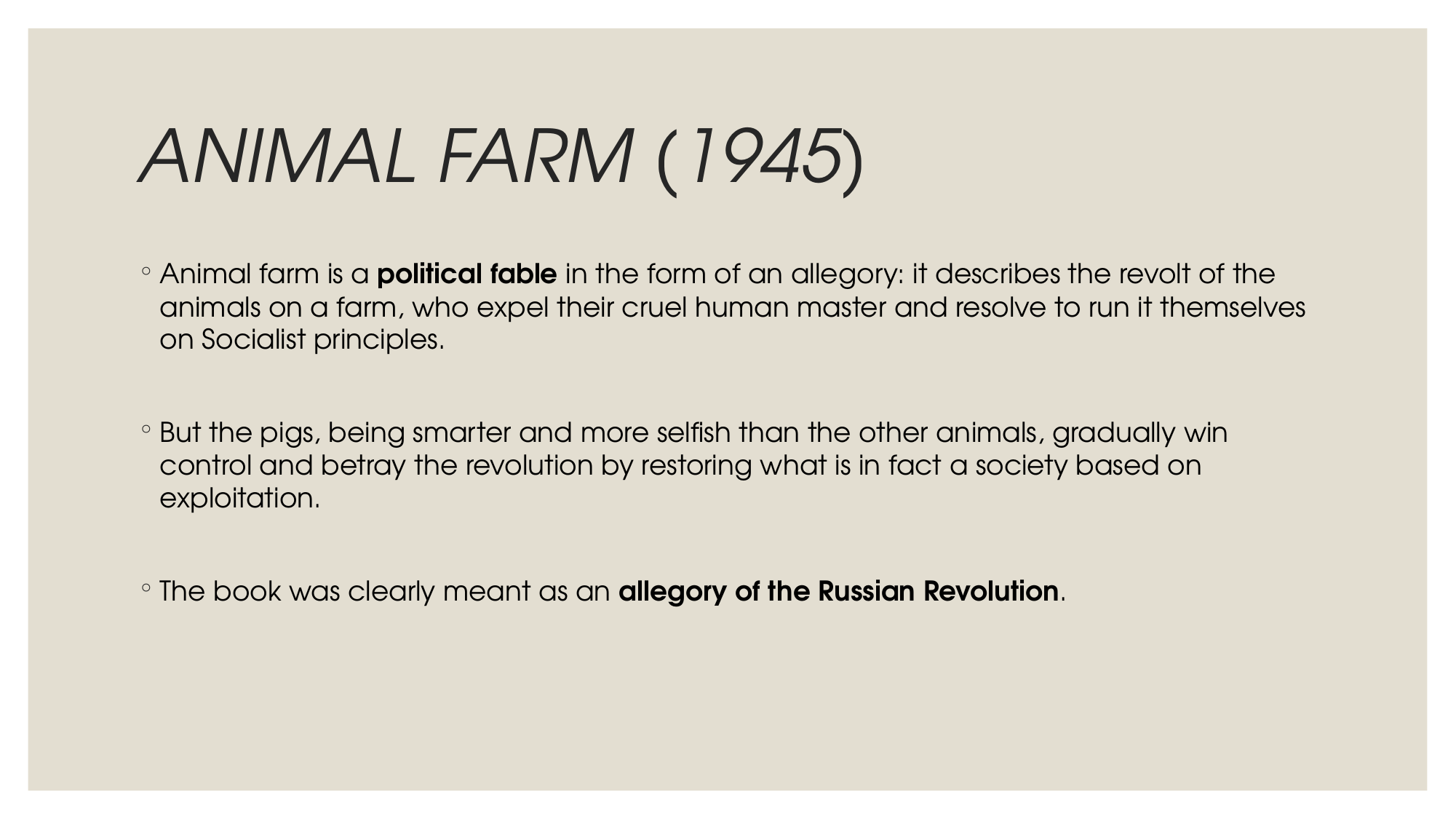

# ANIMAL FARM (1945)
Animal farm is a political fable in the form of an allegory: it describes the revolt of the animals on a farm, who expel their cruel human master and resolve to run it themselves on Socialist principles.

But the pigs, being smarter and more selfish than the other animals, gradually win control and betray the revolution by restoring what is in fact a society based on exploitation.

The book was clearly meant as an allegory of the Russian Revolution.